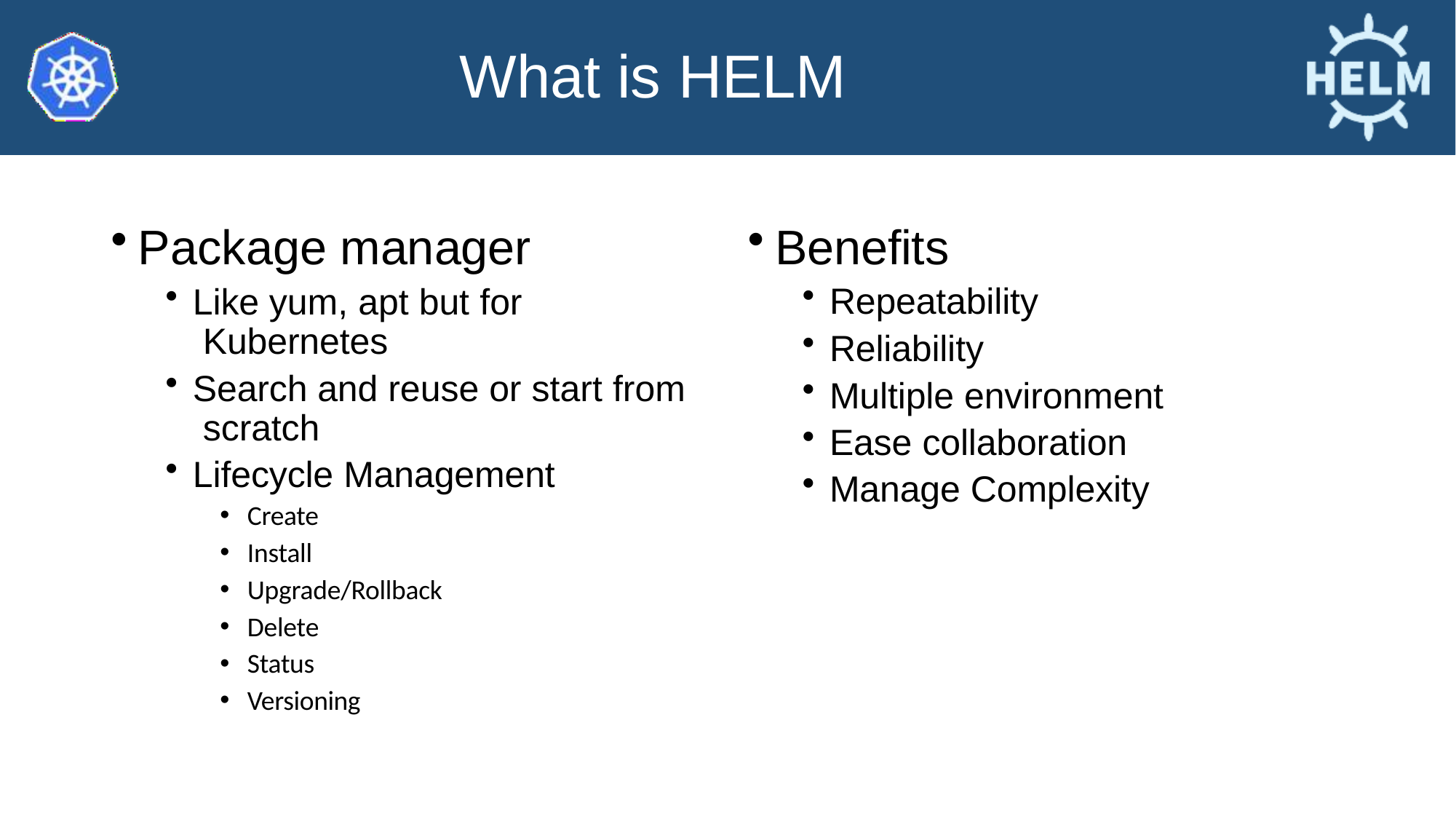

# What is HELM
Package manager
Like yum, apt but for  Kubernetes
Search and reuse or start from  scratch
Lifecycle Management
Benefits
Repeatability
Reliability
Multiple environment
Ease collaboration
Manage Complexity
Create
Install
Upgrade/Rollback
Delete
Status
Versioning